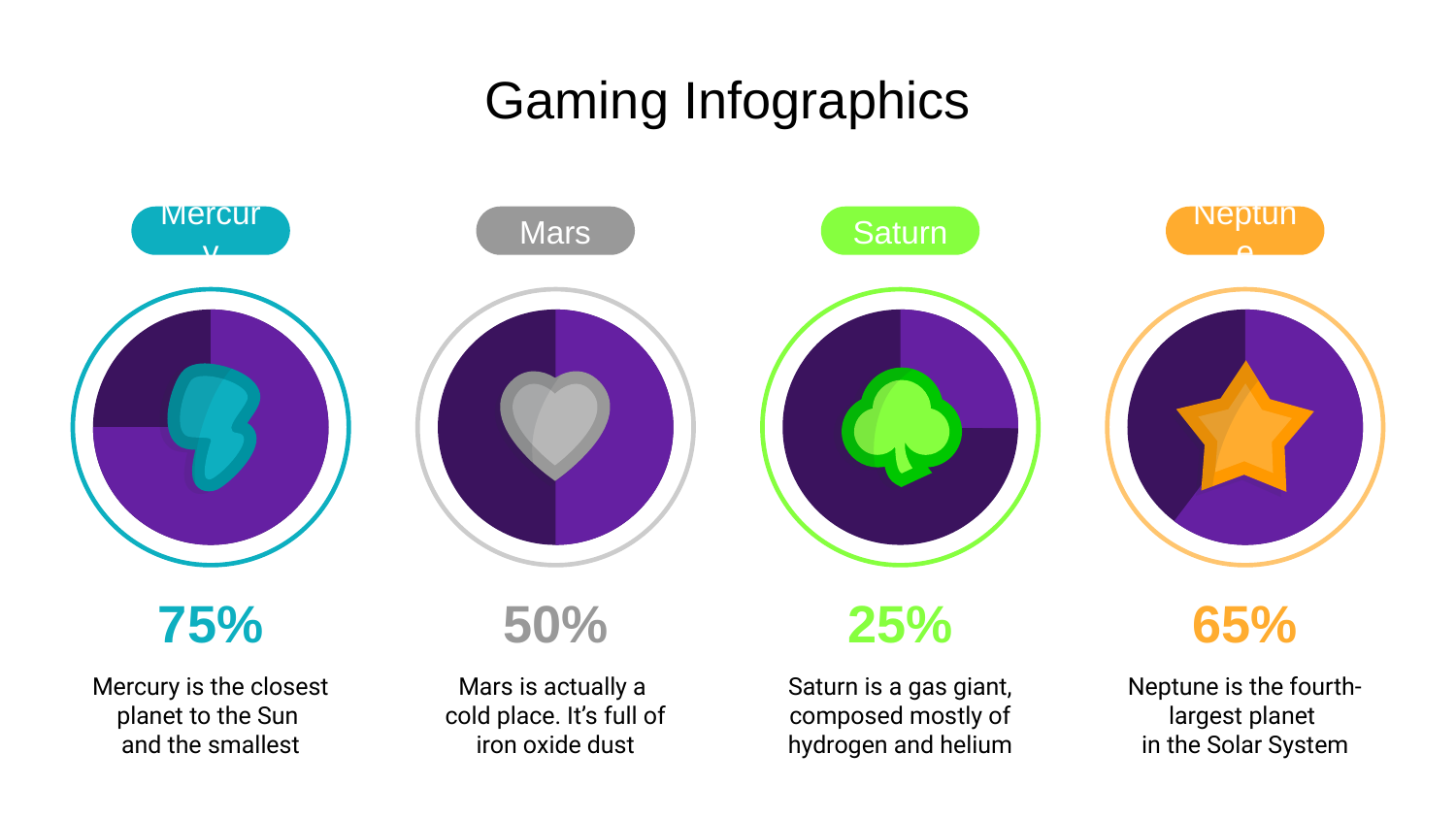

# Gaming Infographics
Mercury

75%
Mercury is the closest planet to the Sun
and the smallest
Mars

50%
Mars is actually a
cold place. It’s full of iron oxide dust
Saturn

25%
Saturn is a gas giant, composed mostly of hydrogen and helium
Neptune

65%
Neptune is the fourth-largest planet
in the Solar System